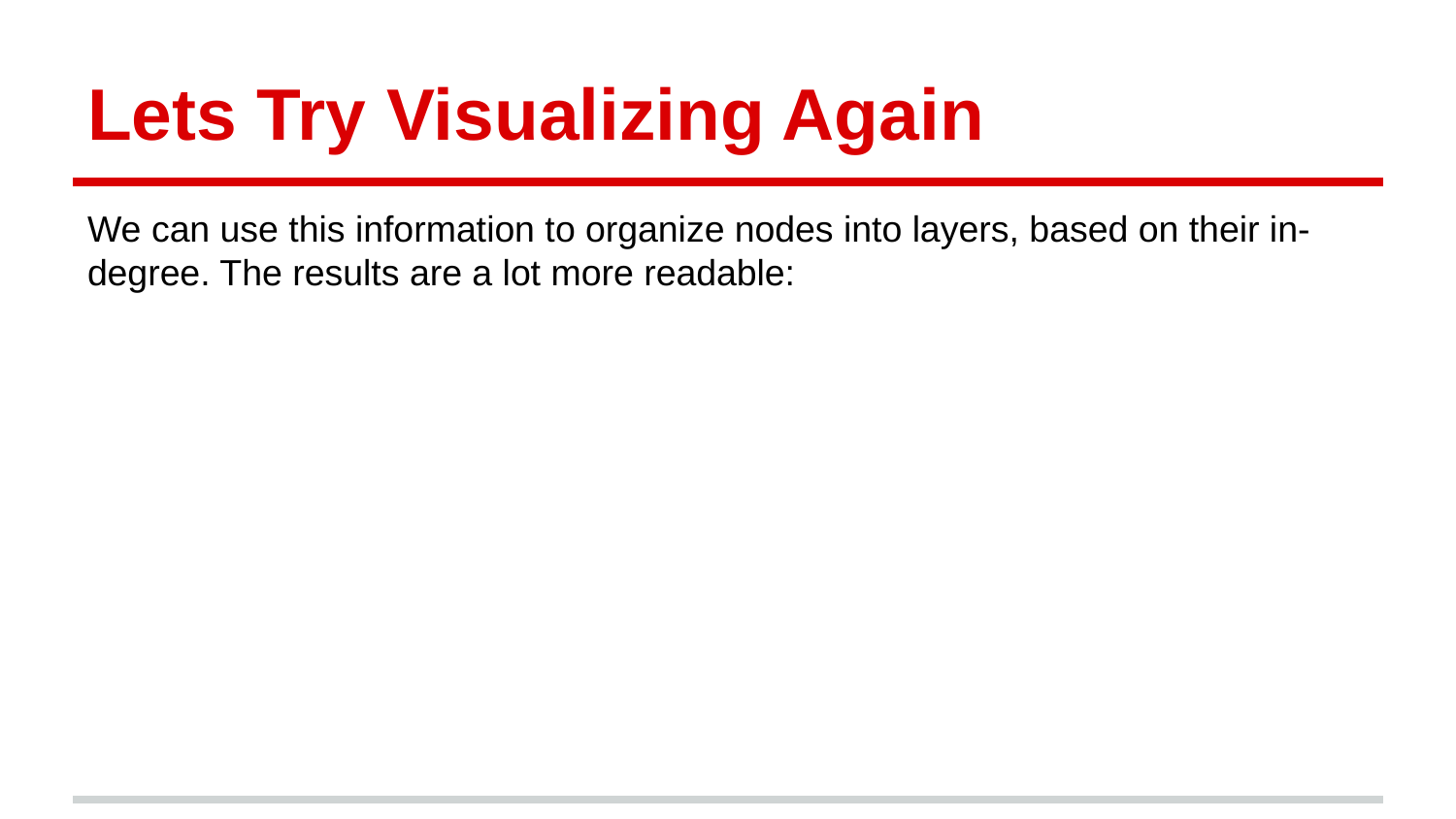

# Lets Try Visualizing Again
We can use this information to organize nodes into layers, based on their in-degree. The results are a lot more readable: